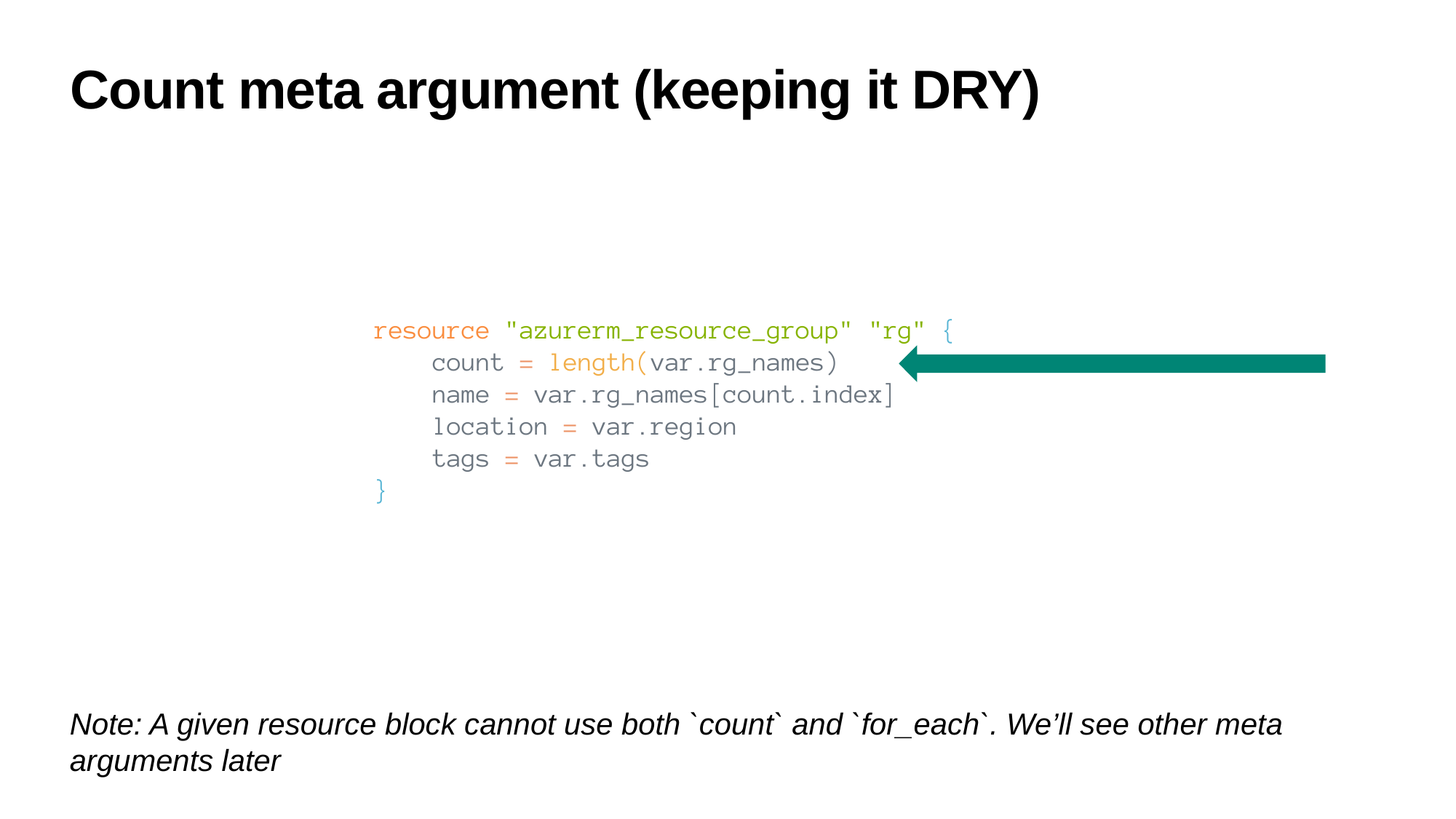

# Count meta argument (keeping it DRY)
resource "azurerm_resource_group" "rg" {
    count = length(var.rg_names)
    name = var.rg_names[count.index]
    location = var.region
    tags = var.tags
}

Note: A given resource block cannot use both `count` and `for_each`. We’ll see other meta arguments later